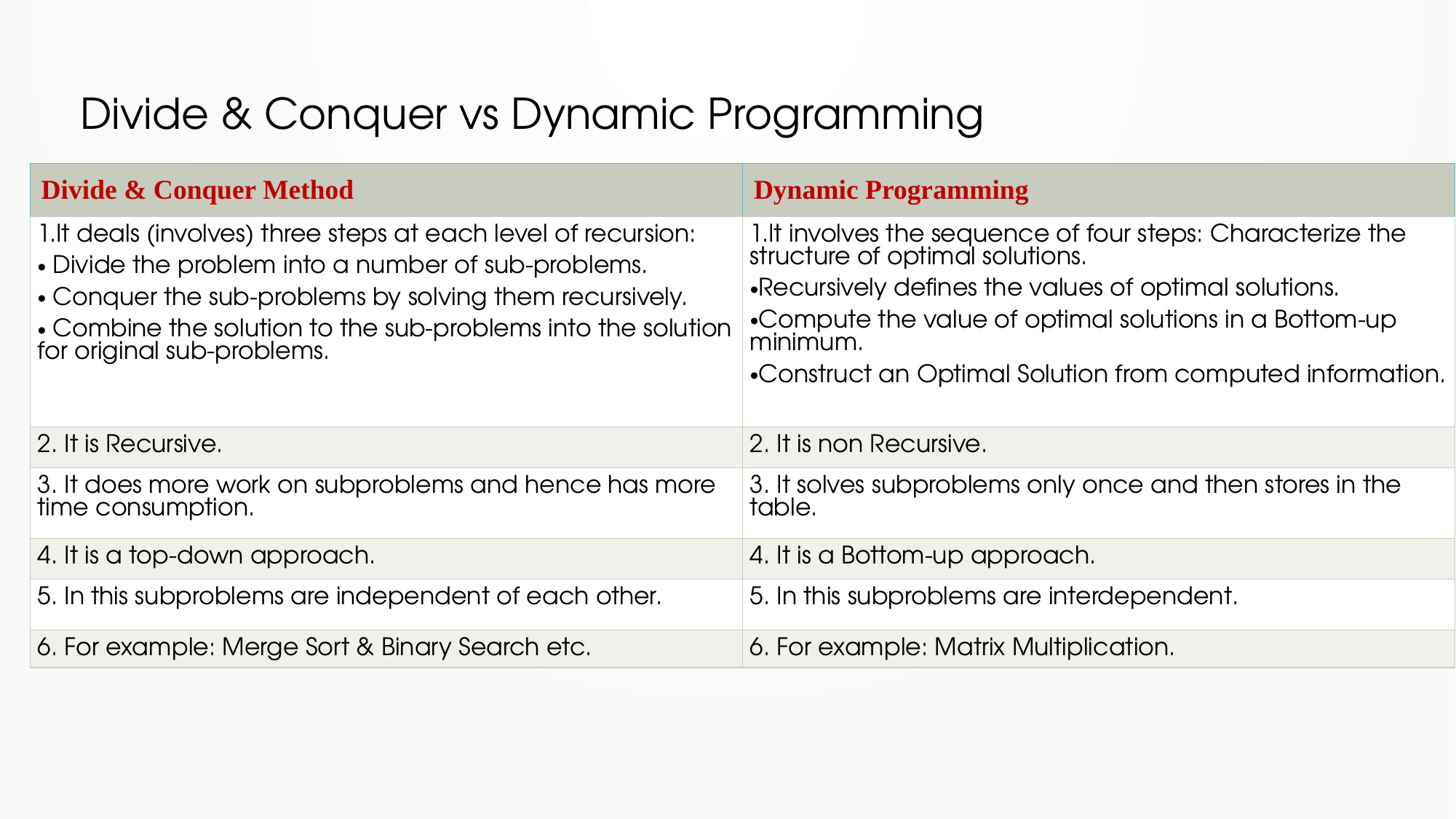

7
# Divide & Conquer vs Dynamic Programming
| Divide & Conquer Method | Dynamic Programming |
| --- | --- |
| 1.It deals (involves) three steps at each level of recursion: Divide the problem into a number of sub-problems. Conquer the sub-problems by solving them recursively. Combine the solution to the sub-problems into the solution for original sub-problems. | 1.It involves the sequence of four steps: Characterize the structure of optimal solutions. Recursively defines the values of optimal solutions. Compute the value of optimal solutions in a Bottom-up minimum. Construct an Optimal Solution from computed information. |
| 2. It is Recursive. | 2. It is non Recursive. |
| 3. It does more work on subproblems and hence has more time consumption. | 3. It solves subproblems only once and then stores in the table. |
| 4. It is a top-down approach. | 4. It is a Bottom-up approach. |
| 5. In this subproblems are independent of each other. | 5. In this subproblems are interdependent. |
| 6. For example: Merge Sort & Binary Search etc. | 6. For example: Matrix Multiplication. |